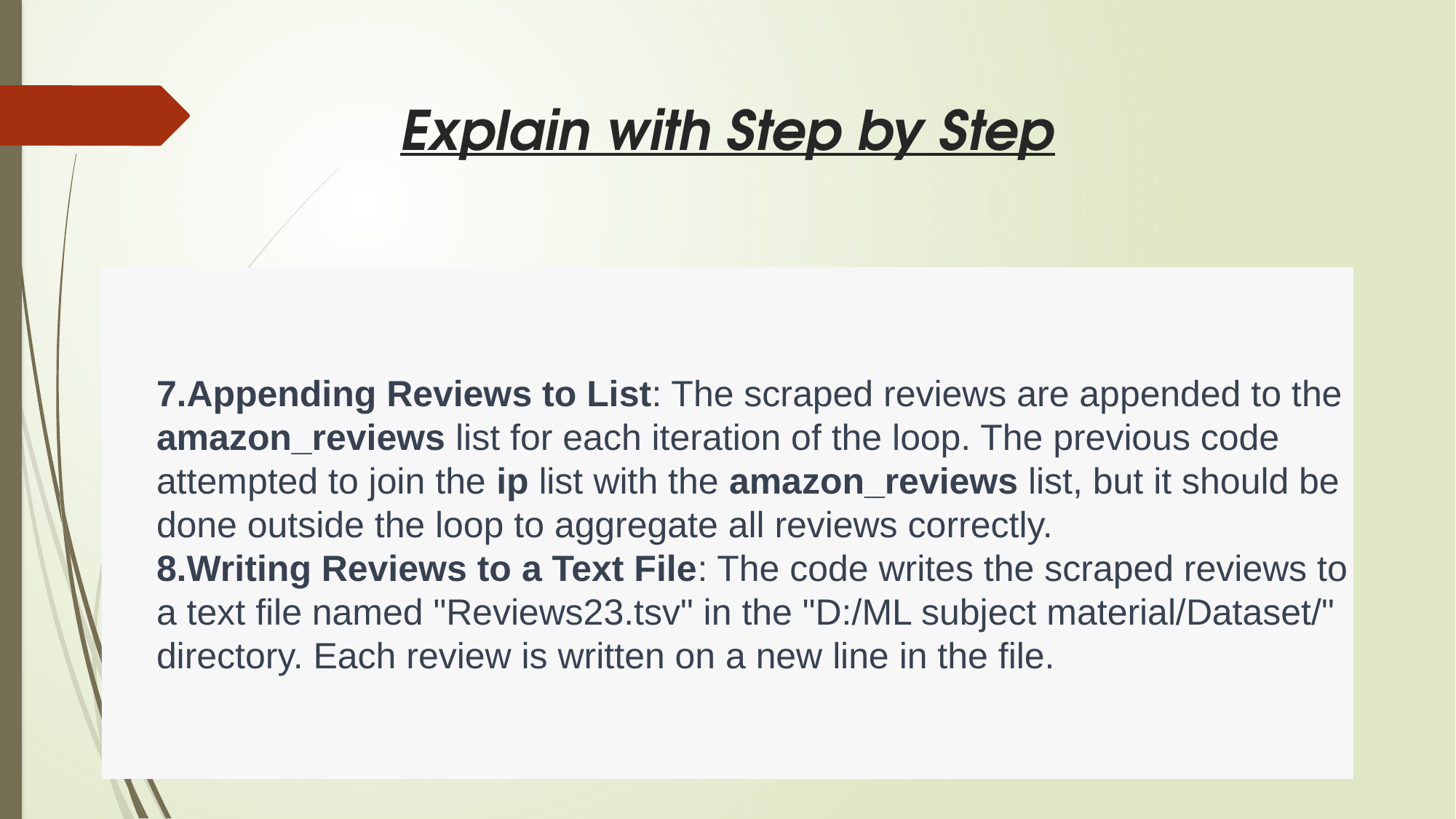

# Explain with Step by Step

7.Appending Reviews to List: The scraped reviews are appended to the amazon_reviews list for each iteration of the loop. The previous code attempted to join the ip list with the amazon_reviews list, but it should be done outside the loop to aggregate all reviews correctly.
8.Writing Reviews to a Text File: The code writes the scraped reviews to a text file named "Reviews23.tsv" in the "D:/ML subject material/Dataset/" directory. Each review is written on a new line in the file.